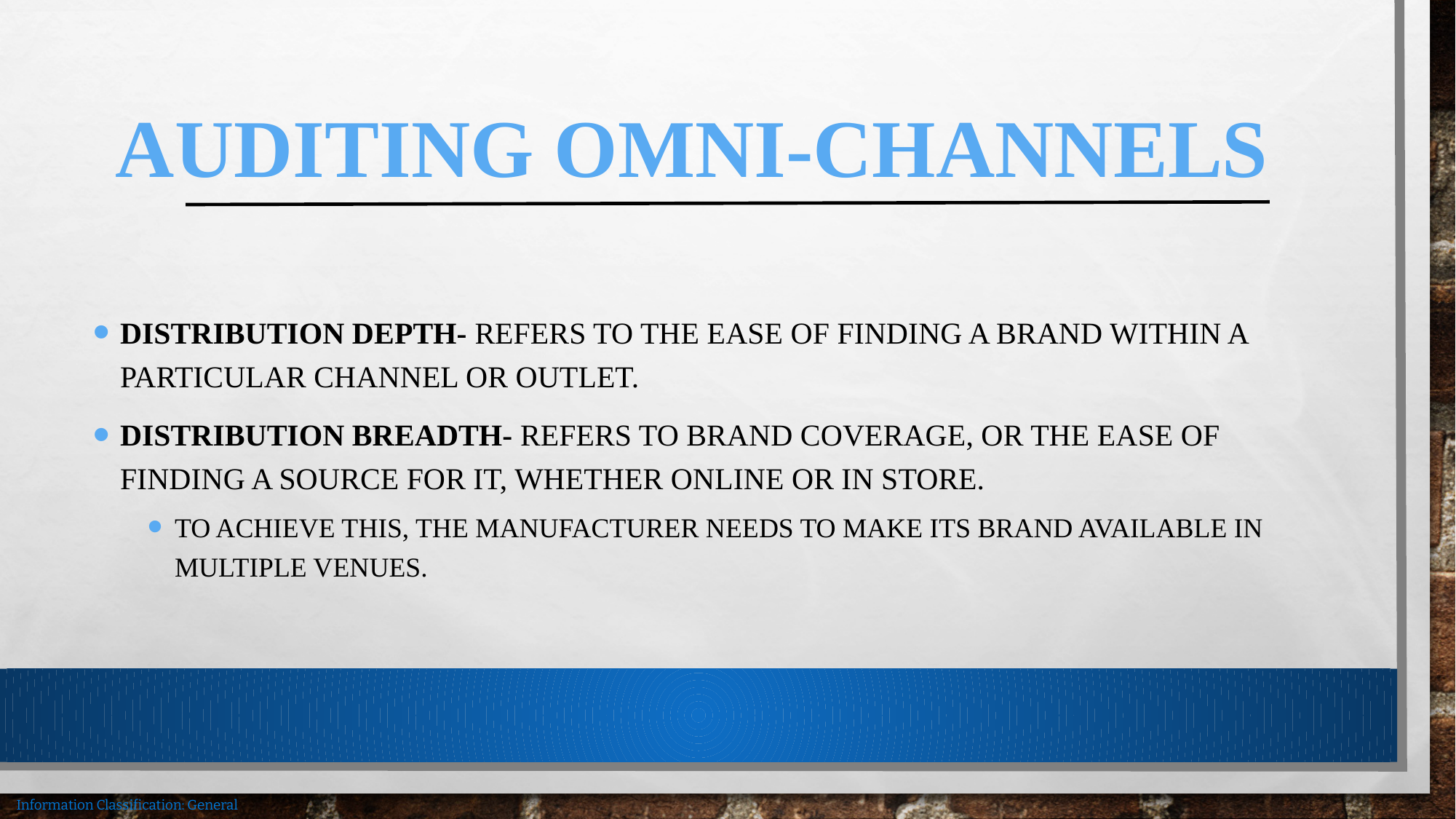

# Auditing Omni-Channels
Distribution depth- refers to the ease of finding a brand within a particular channel or outlet.
Distribution breadth- refers to brand coverage, or the ease of finding a source for it, whether online or in store.
To achieve this, the manufacturer needs to make its brand available in multiple venues.